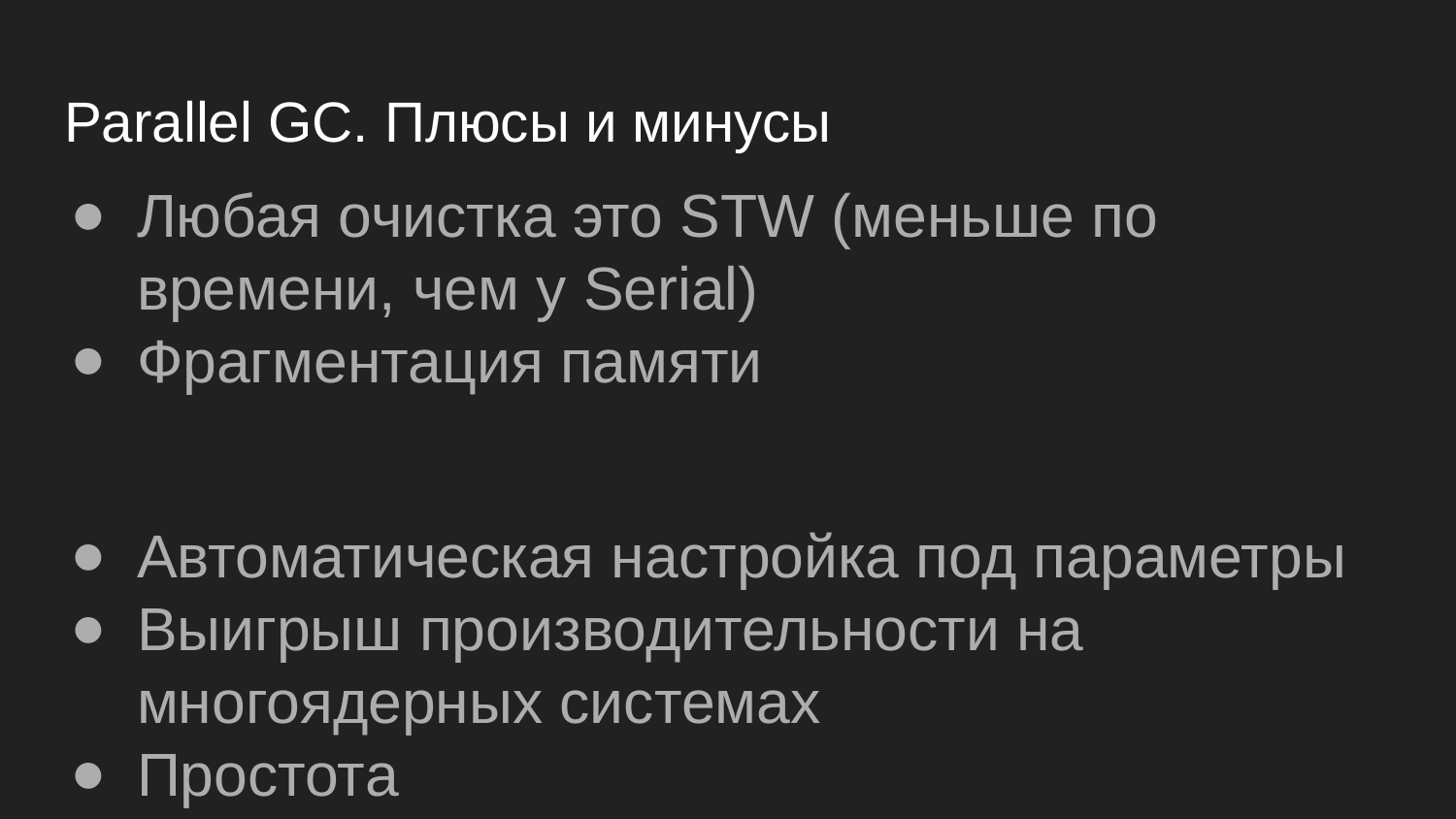

# Parallel GC. Плюсы и минусы
Любая очистка это STW (меньше по времени, чем у Serial)
Фрагментация памяти

Автоматическая настройка под параметры
Выигрыш производительности на многоядерных системах
Простота